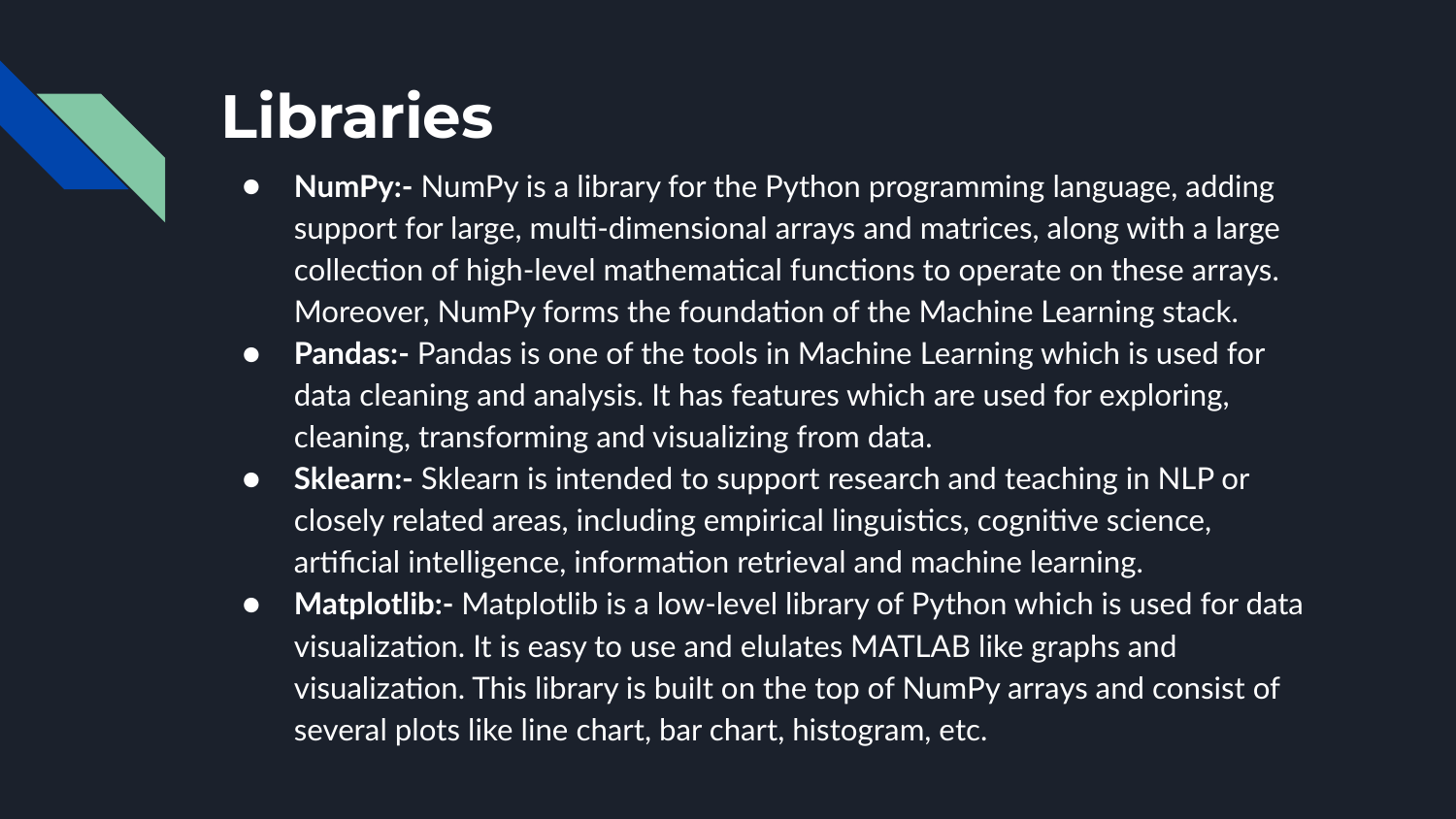

# Libraries
NumPy:- NumPy is a library for the Python programming language, adding support for large, multi-dimensional arrays and matrices, along with a large collection of high-level mathematical functions to operate on these arrays. Moreover, NumPy forms the foundation of the Machine Learning stack.
Pandas:- Pandas is one of the tools in Machine Learning which is used for data cleaning and analysis. It has features which are used for exploring, cleaning, transforming and visualizing from data.
Sklearn:- Sklearn is intended to support research and teaching in NLP or closely related areas, including empirical linguistics, cognitive science, artificial intelligence, information retrieval and machine learning.
Matplotlib:- Matplotlib is a low-level library of Python which is used for data visualization. It is easy to use and elulates MATLAB like graphs and visualization. This library is built on the top of NumPy arrays and consist of several plots like line chart, bar chart, histogram, etc.